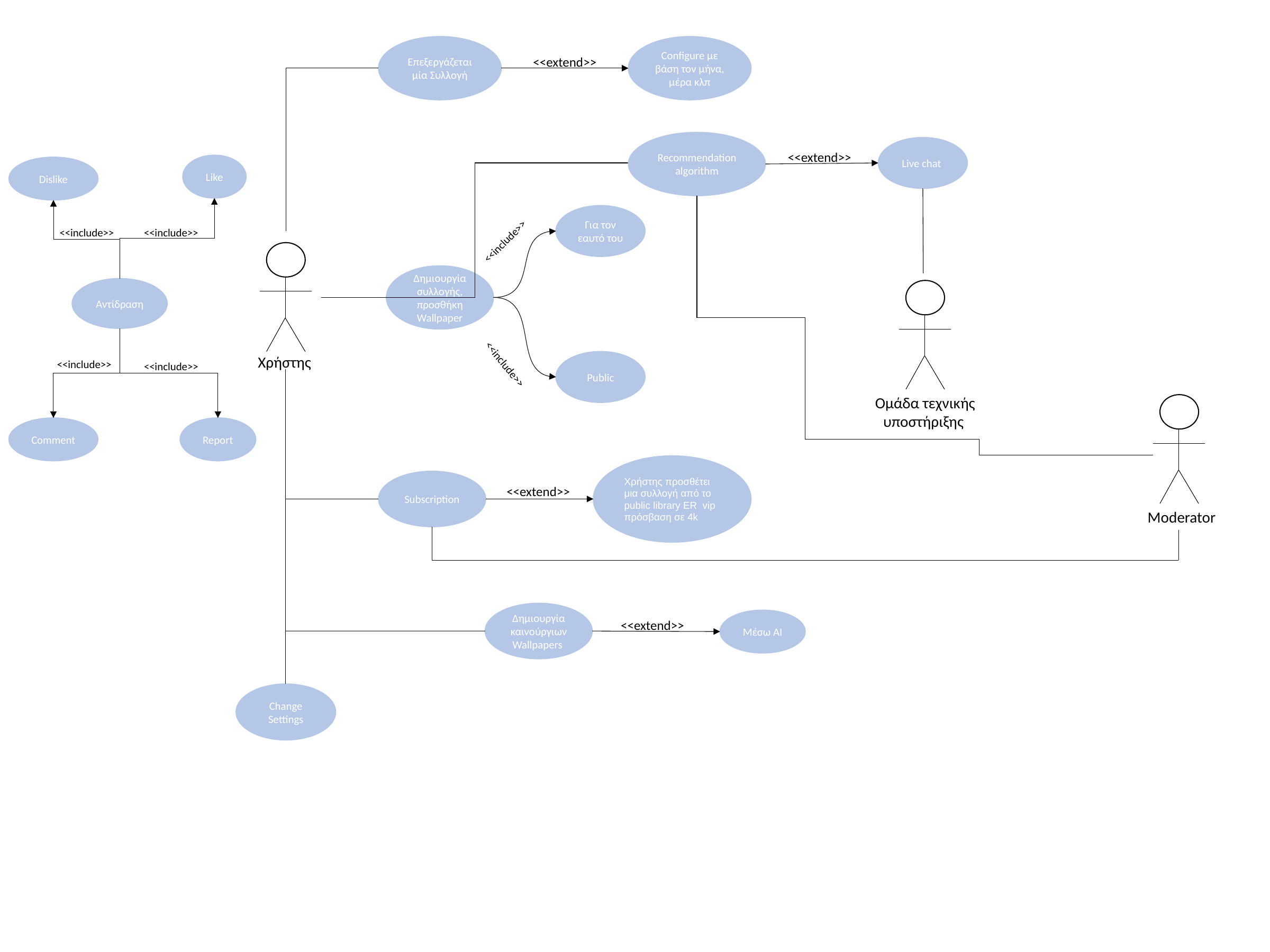

Επεξεργάζεται μία Συλλογή
Configure με βάση τον μήνα, μέρα κλπ
<<extend>>
Recommendation algorithm
Live chat
<<extend>>
Like
Dislike
Για τον εαυτό του
<<include>>
<<include>>
<<include>>

Δημιουργία συλλογής, προσθήκη Wallpaper
Αντίδραση

Χρήστης
Public
<<include>>
<<include>>
<<include>>
Ομάδα τεχνικής υποστήριξης

Comment
Report
Χρήστης προσθέτει μια συλλογή από το public library ER  vip πρόσβαση σε 4k
Subscription
<<extend>>
Moderator
Δημιουργία καινούργιων Wallpapers
Μέσω ΑΙ
<<extend>>
Change Settings